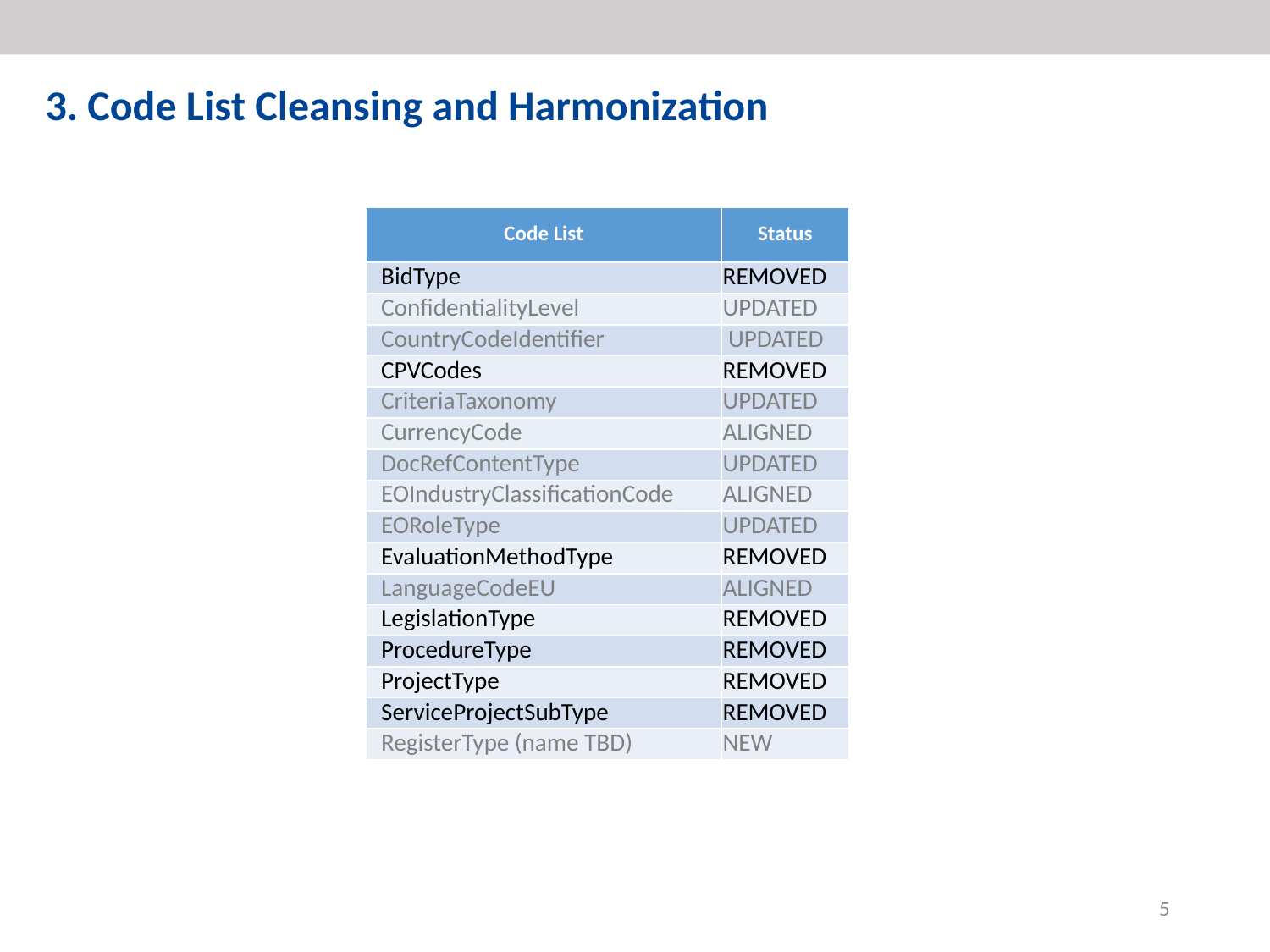

3. Code List Cleansing and Harmonization
| Code List | Status |
| --- | --- |
| BidType | REMOVED |
| ConfidentialityLevel | UPDATED |
| CountryCodeIdentifier | UPDATED |
| CPVCodes | REMOVED |
| CriteriaTaxonomy | UPDATED |
| CurrencyCode | ALIGNED |
| DocRefContentType | UPDATED |
| EOIndustryClassificationCode | ALIGNED |
| EORoleType | UPDATED |
| EvaluationMethodType | REMOVED |
| LanguageCodeEU | ALIGNED |
| LegislationType | REMOVED |
| ProcedureType | REMOVED |
| ProjectType | REMOVED |
| ServiceProjectSubType | REMOVED |
| RegisterType (name TBD) | NEW |
5